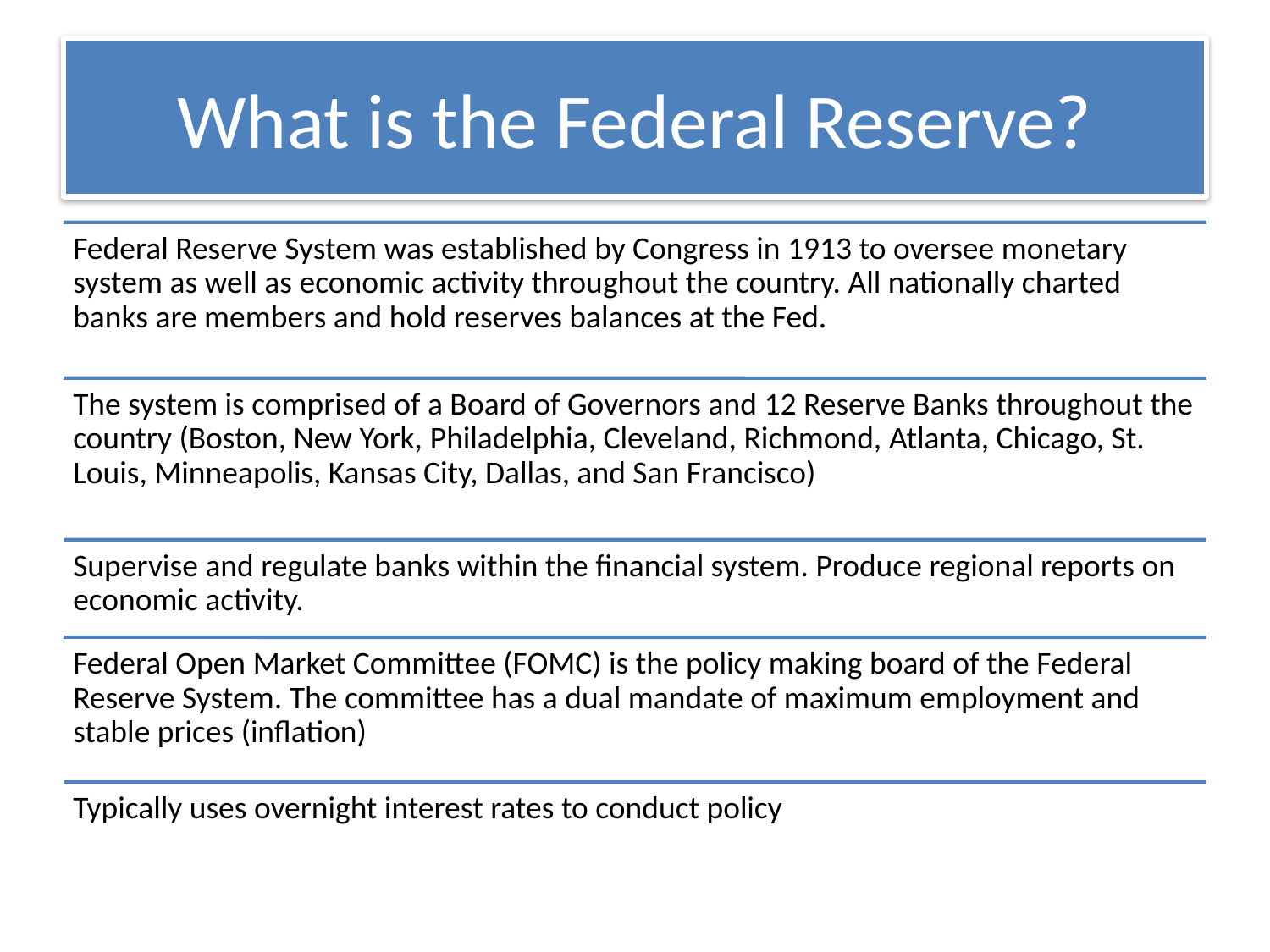

# What is the Federal Reserve?
Federal Reserve System was established by Congress in 1913 to oversee monetary system as well as economic activity throughout the country. All nationally charted banks are members and hold reserves balances at the Fed.
The system is comprised of a Board of Governors and 12 Reserve Banks throughout the country (Boston, New York, Philadelphia, Cleveland, Richmond, Atlanta, Chicago, St. Louis, Minneapolis, Kansas City, Dallas, and San Francisco)
Supervise and regulate banks within the financial system. Produce regional reports on economic activity.
Federal Open Market Committee (FOMC) is the policy making board of the Federal Reserve System. The committee has a dual mandate of maximum employment and stable prices (inflation)
Typically uses overnight interest rates to conduct policy